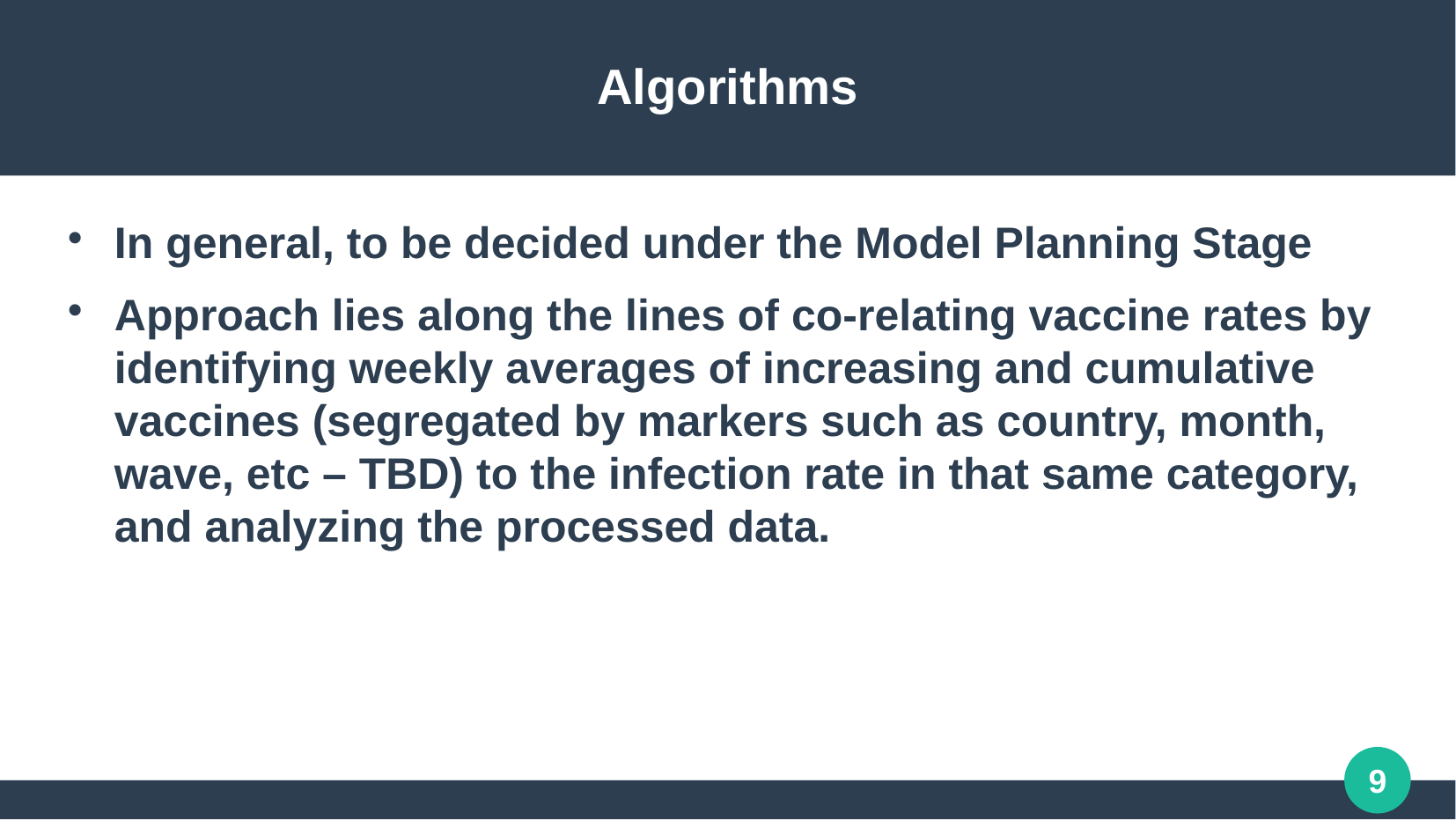

# Algorithms
In general, to be decided under the Model Planning Stage
Approach lies along the lines of co-relating vaccine rates by identifying weekly averages of increasing and cumulative vaccines (segregated by markers such as country, month, wave, etc – TBD) to the infection rate in that same category, and analyzing the processed data.